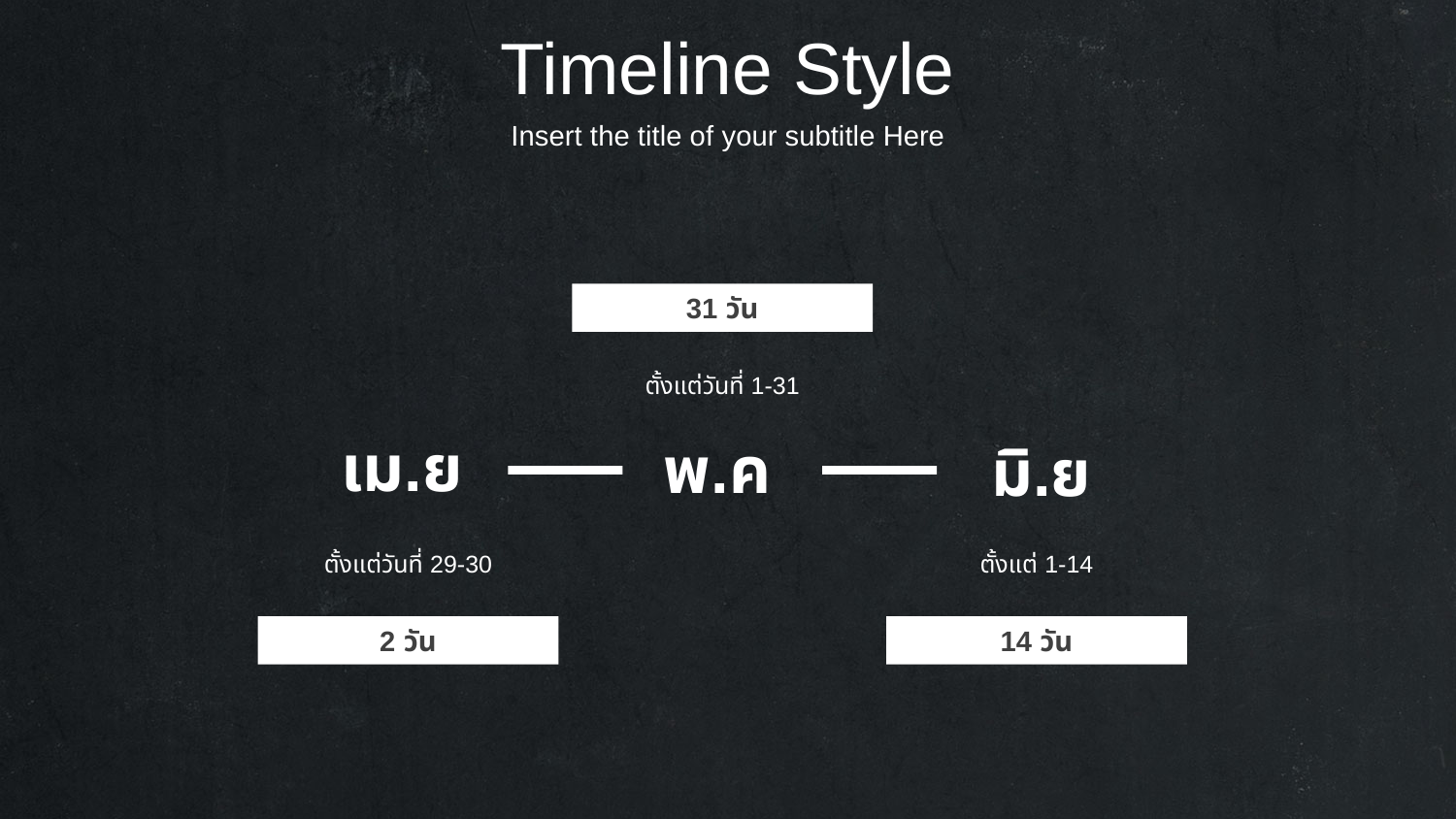

Timeline Style
Insert the title of your subtitle Here
31 วัน
ตั้งแต่วันที่ 1-31
เม.ย
พ.ค
มิ.ย

ตั้งแต่วันที่ 29-30
2 วัน
ตั้งแต่ 1-14
14 วัน